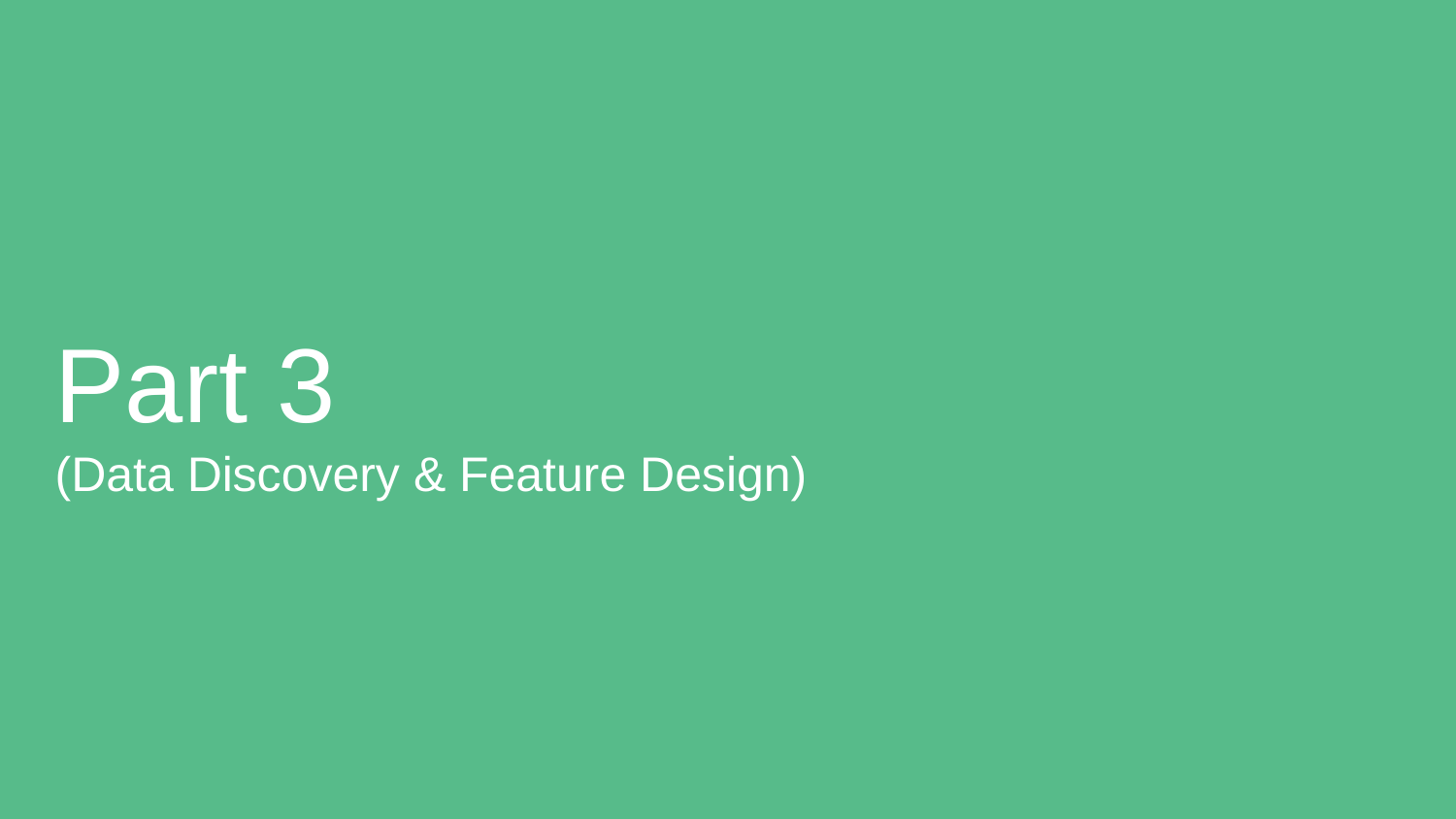

# Part 3
(Data Discovery & Feature Design)